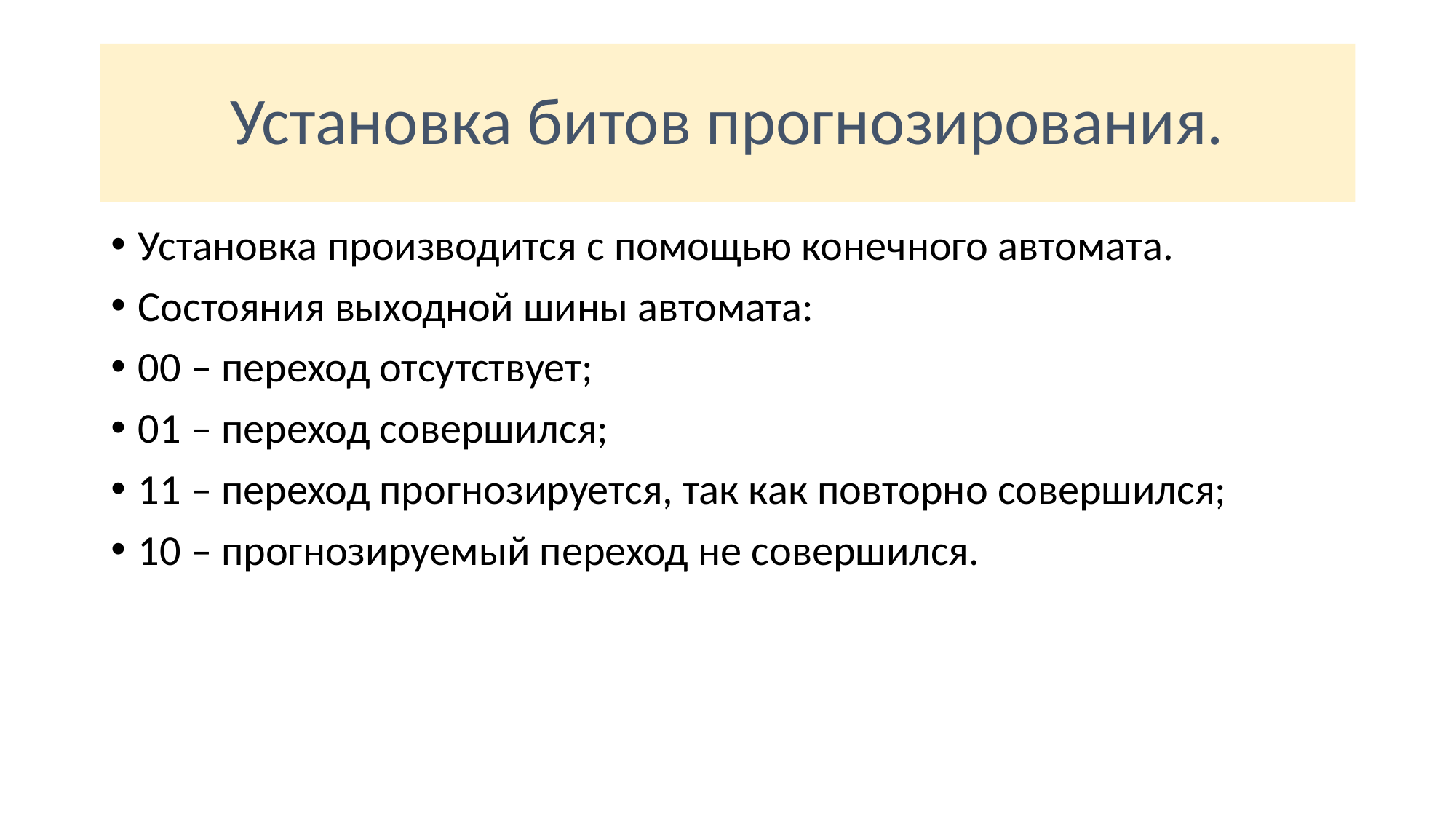

# Установка битов прогнозирования.
Установка производится с помощью конечного автомата.
Состояния выходной шины автомата:
00 – переход отсутствует;
01 – переход совершился;
11 – переход прогнозируется, так как повторно совершился;
10 – прогнозируемый переход не совершился.